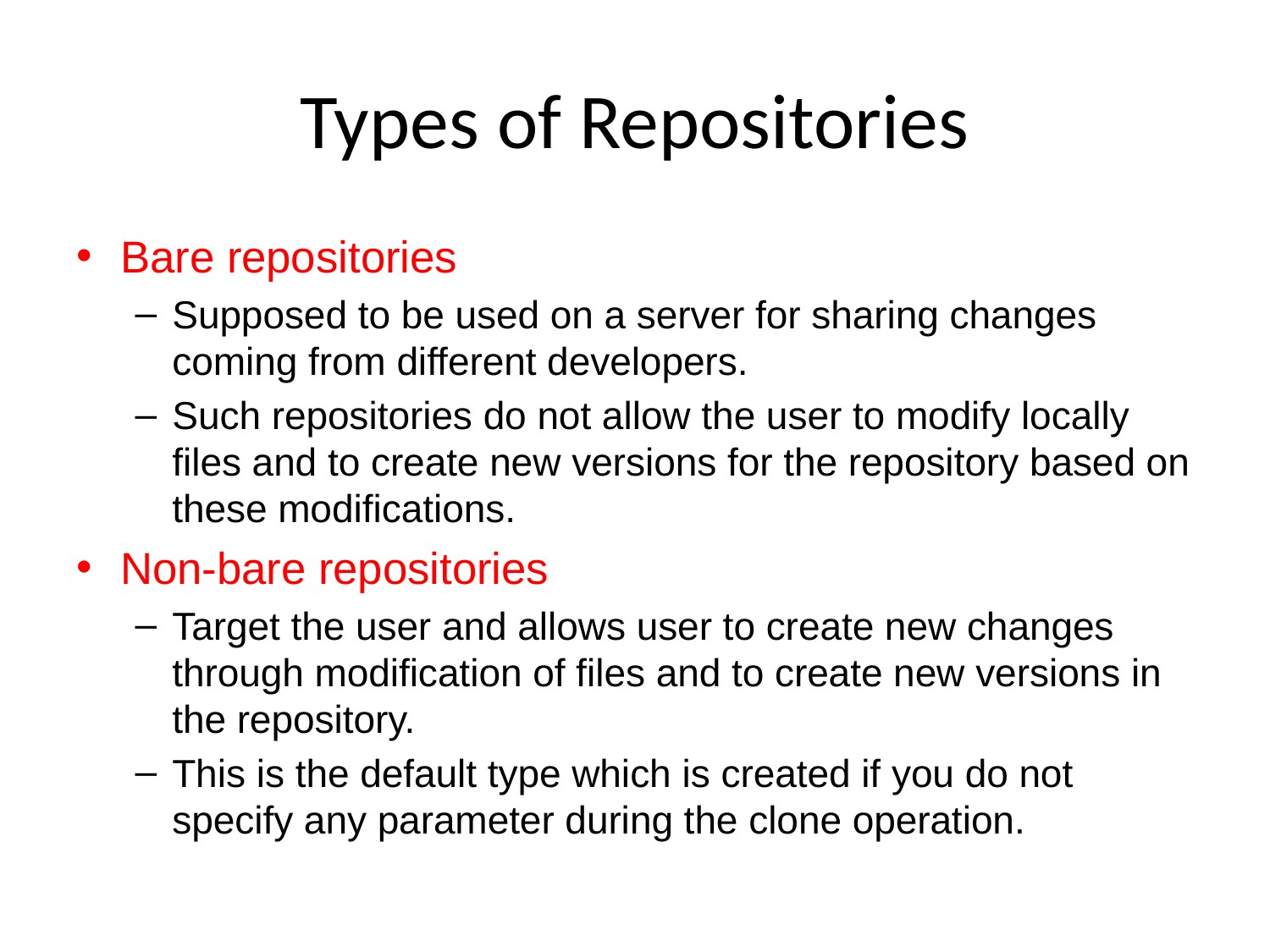

# Types of Repositories
Bare repositories
Supposed to be used on a server for sharing changes coming from different developers.
Such repositories do not allow the user to modify locally files and to create new versions for the repository based on these modifications.
Non-bare repositories
Target the user and allows user to create new changes through modification of files and to create new versions in the repository.
This is the default type which is created if you do not specify any parameter during the clone operation.